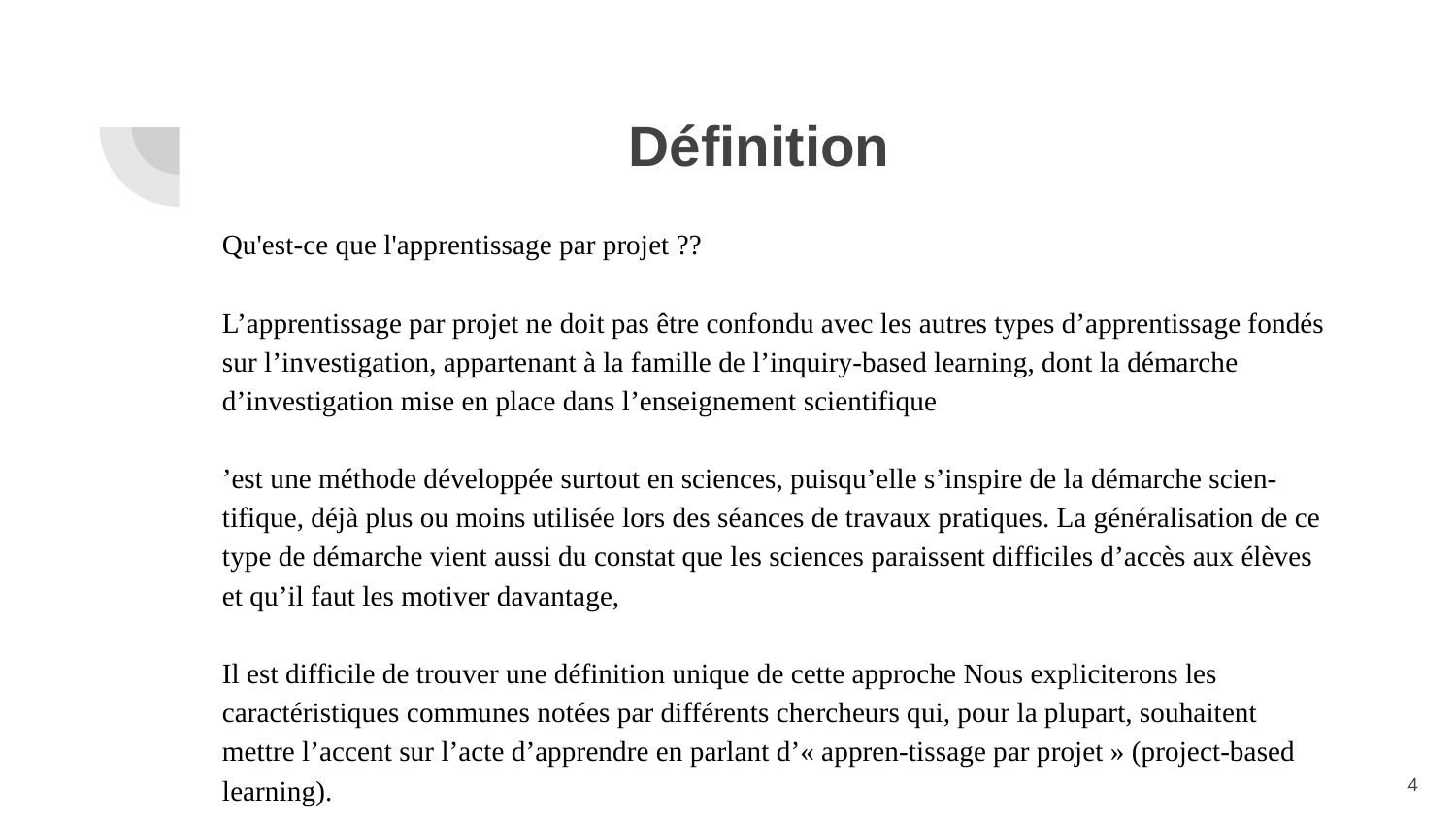

# Définition
Qu'est-ce que l'apprentissage par projet ??

L’apprentissage par projet ne doit pas être confondu avec les autres types d’apprentissage fondés sur l’investigation, appartenant à la famille de l’inquiry-based learning, dont la démarche d’investigation mise en place dans l’enseignement scientifique

’est une méthode développée surtout en sciences, puisqu’elle s’inspire de la démarche scien-tifique, déjà plus ou moins utilisée lors des séances de travaux pratiques. La généralisation de ce type de démarche vient aussi du constat que les sciences paraissent difficiles d’accès aux élèves et qu’il faut les motiver davantage,

Il est difficile de trouver une définition unique de cette approche Nous expliciterons les caractéristiques communes notées par différents chercheurs qui, pour la plupart, souhaitent mettre l’accent sur l’acte d’apprendre en parlant d’« appren-tissage par projet » (project-based learning).
4